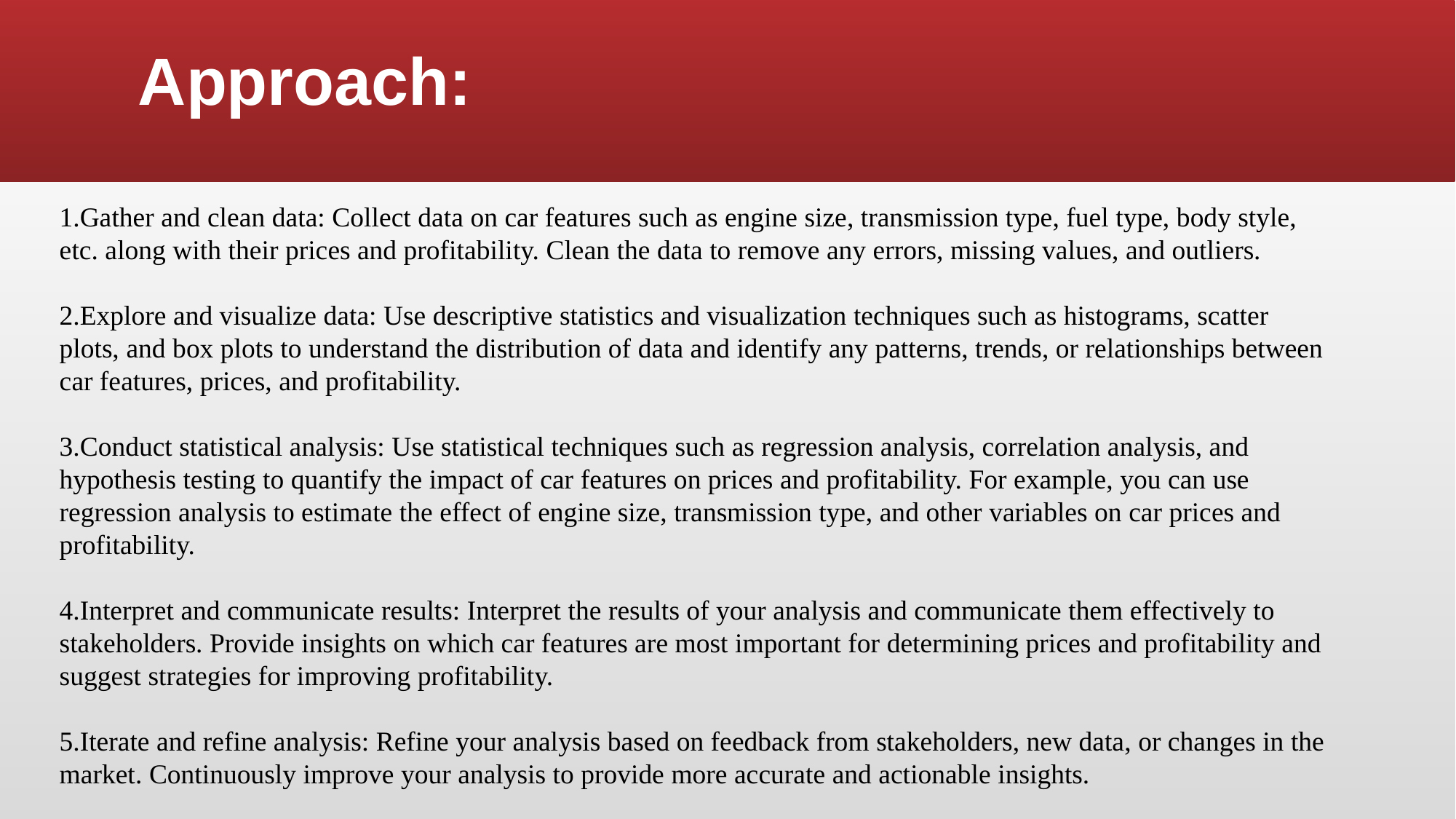

# Approach:
Gather and clean data: Collect data on car features such as engine size, transmission type, fuel type, body style, etc. along with their prices and profitability. Clean the data to remove any errors, missing values, and outliers.

Explore and visualize data: Use descriptive statistics and visualization techniques such as histograms, scatter plots, and box plots to understand the distribution of data and identify any patterns, trends, or relationships between car features, prices, and profitability.

Conduct statistical analysis: Use statistical techniques such as regression analysis, correlation analysis, and hypothesis testing to quantify the impact of car features on prices and profitability. For example, you can use regression analysis to estimate the effect of engine size, transmission type, and other variables on car prices and profitability.

Interpret and communicate results: Interpret the results of your analysis and communicate them effectively to stakeholders. Provide insights on which car features are most important for determining prices and profitability and suggest strategies for improving profitability.

Iterate and refine analysis: Refine your analysis based on feedback from stakeholders, new data, or changes in the market. Continuously improve your analysis to provide more accurate and actionable insights.